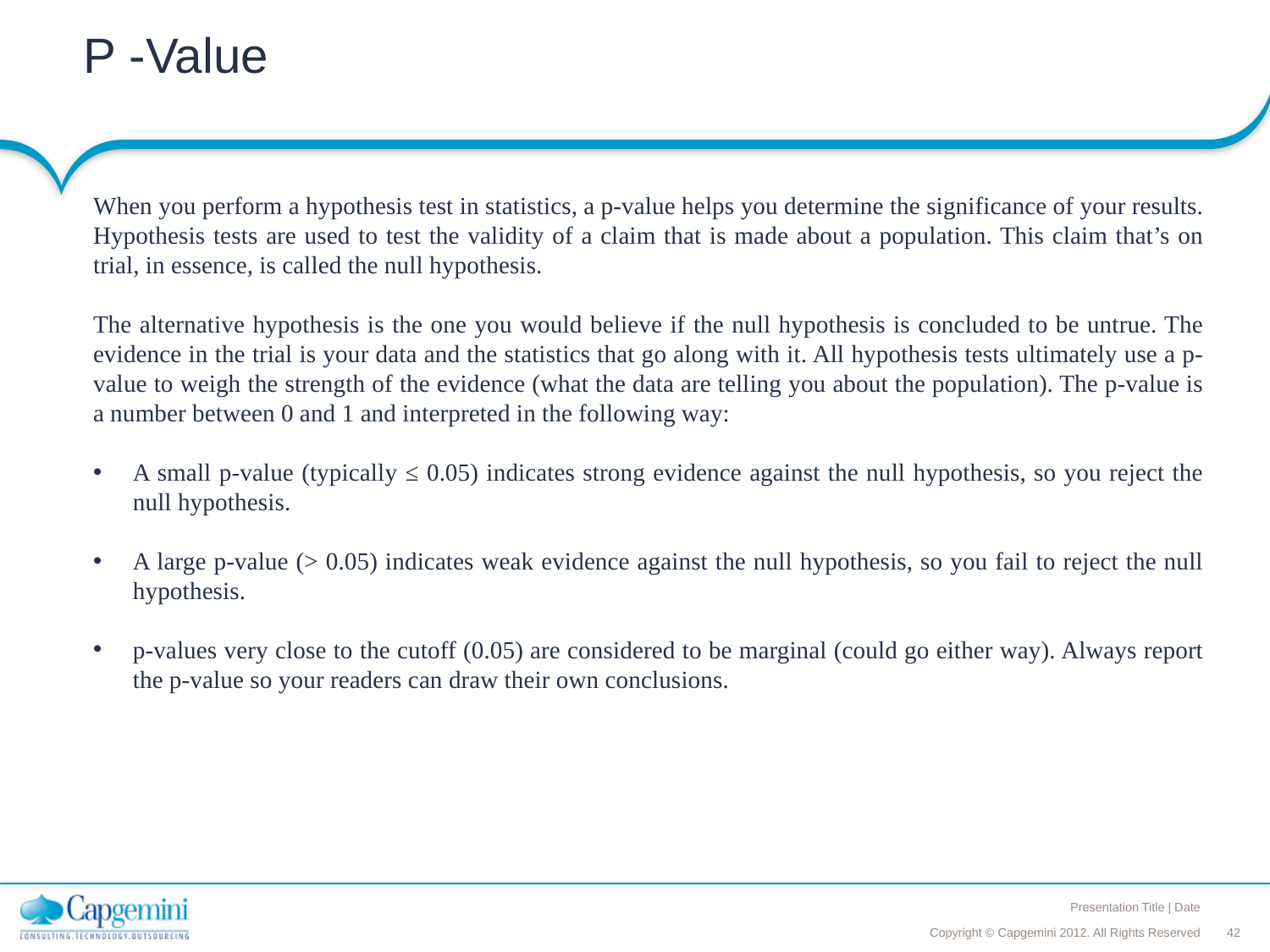

# P -Value
When you perform a hypothesis test in statistics, a p-value helps you determine the significance of your results. Hypothesis tests are used to test the validity of a claim that is made about a population. This claim that’s on trial, in essence, is called the null hypothesis.

The alternative hypothesis is the one you would believe if the null hypothesis is concluded to be untrue. The evidence in the trial is your data and the statistics that go along with it. All hypothesis tests ultimately use a p-value to weigh the strength of the evidence (what the data are telling you about the population). The p-value is a number between 0 and 1 and interpreted in the following way:

A small p-value (typically ≤ 0.05) indicates strong evidence against the null hypothesis, so you reject the null hypothesis.

A large p-value (> 0.05) indicates weak evidence against the null hypothesis, so you fail to reject the null hypothesis.

p-values very close to the cutoff (0.05) are considered to be marginal (could go either way). Always report the p-value so your readers can draw their own conclusions.